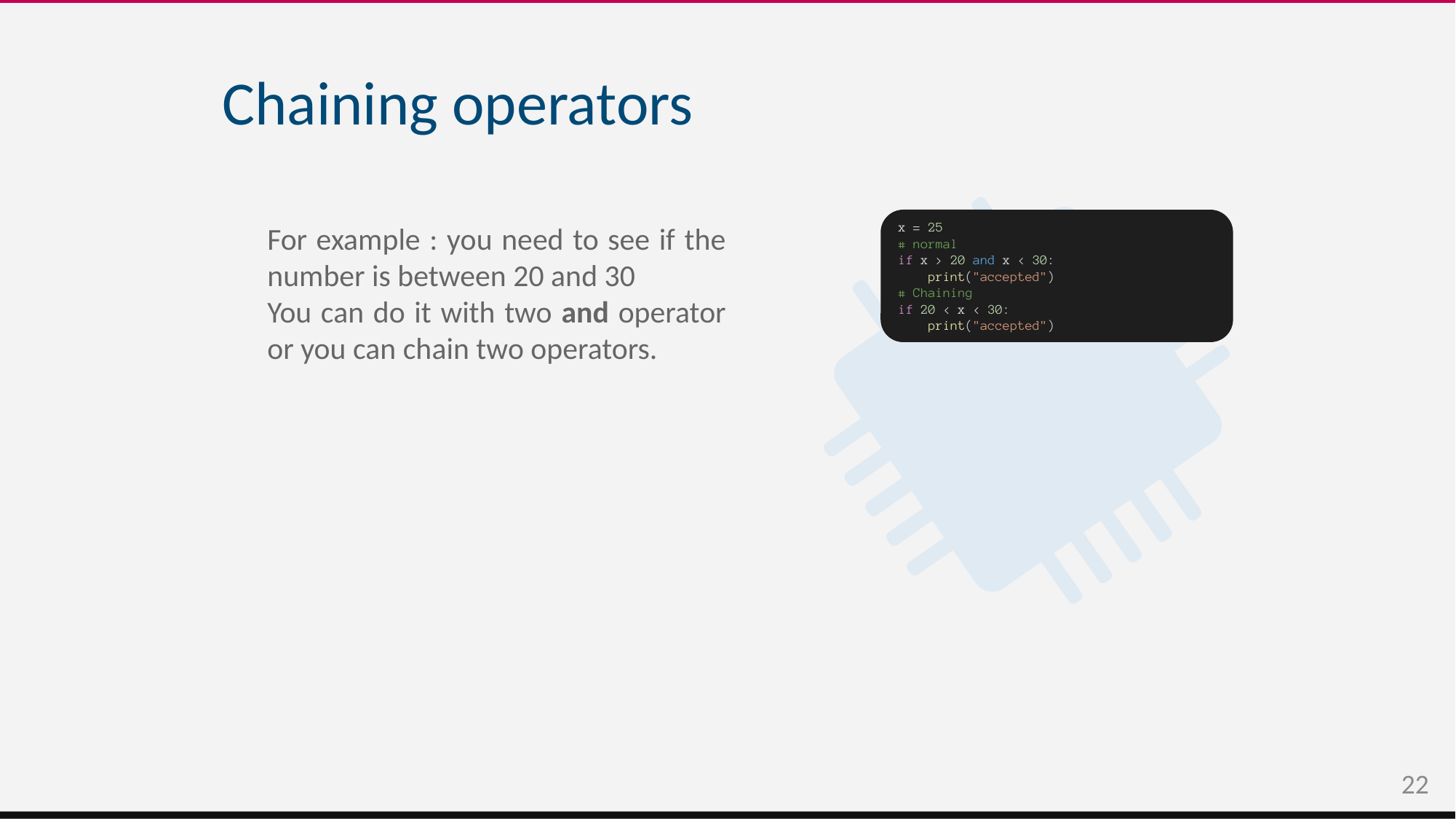

Chaining operators

x = 25
# normal
if x > 20 and x < 30:
    print("accepted")
# Chaining
if 20 < x < 30:
    print("accepted")
For example : you need to see if the number is between 20 and 30
You can do it with two and operator or you can chain two operators.